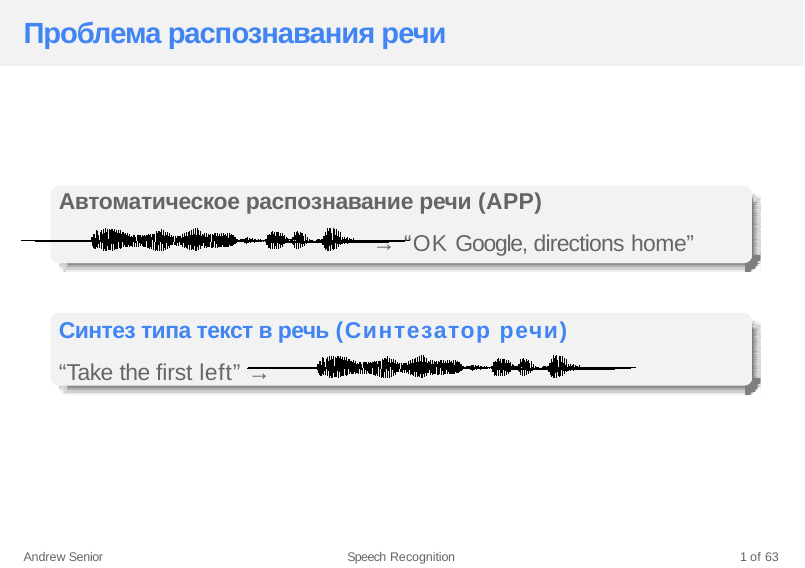

# Проблема распознавания речи
Автоматическое распознавание речи (АРР)
→ “OK Google, directions home”

Синтез типа текст в речь (Синтезатор речи)
“Take the first left” →

Andrew Senior
Speech Recognition
1 of 63